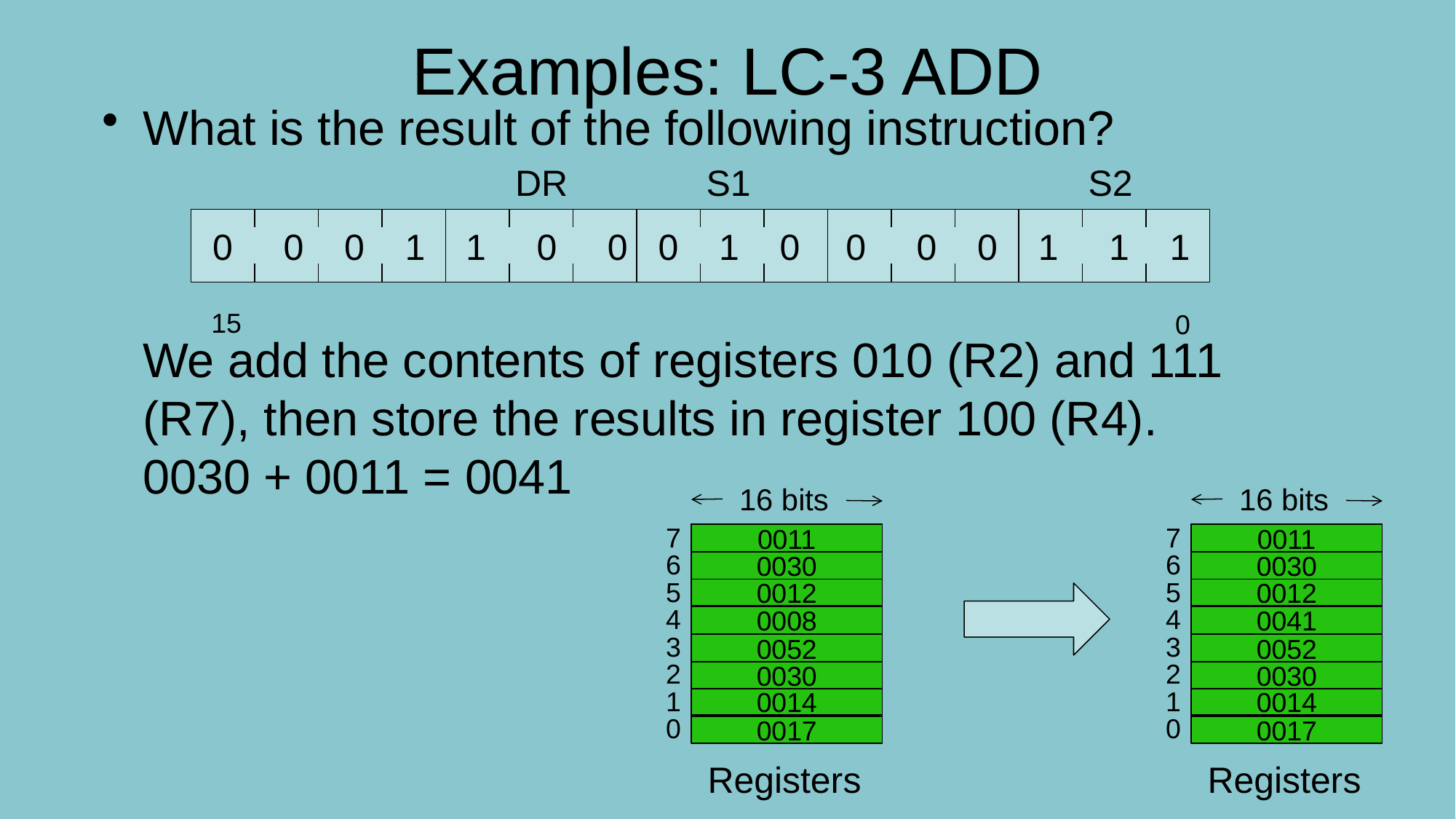

# Examples: LC-3 ADD
What is the result of the following instruction?
We add the contents of registers 010 (R2) and 111 (R7), then store the results in register 100 (R4).
0030 + 0011 = 0041

DR
S1
S2

0     0    0    1    1     0     0   0    1    0
0     0    0    1     1    1
15
0
16 bits
7

6

5
0012
4

3

2

1
0014
0

Registers
16 bits
7

6

5
0012
4

3

2

1
0014
0

Registers
0011
0011
0030
0030

0008
0041
0052
0052
0030
0030
0017
0017